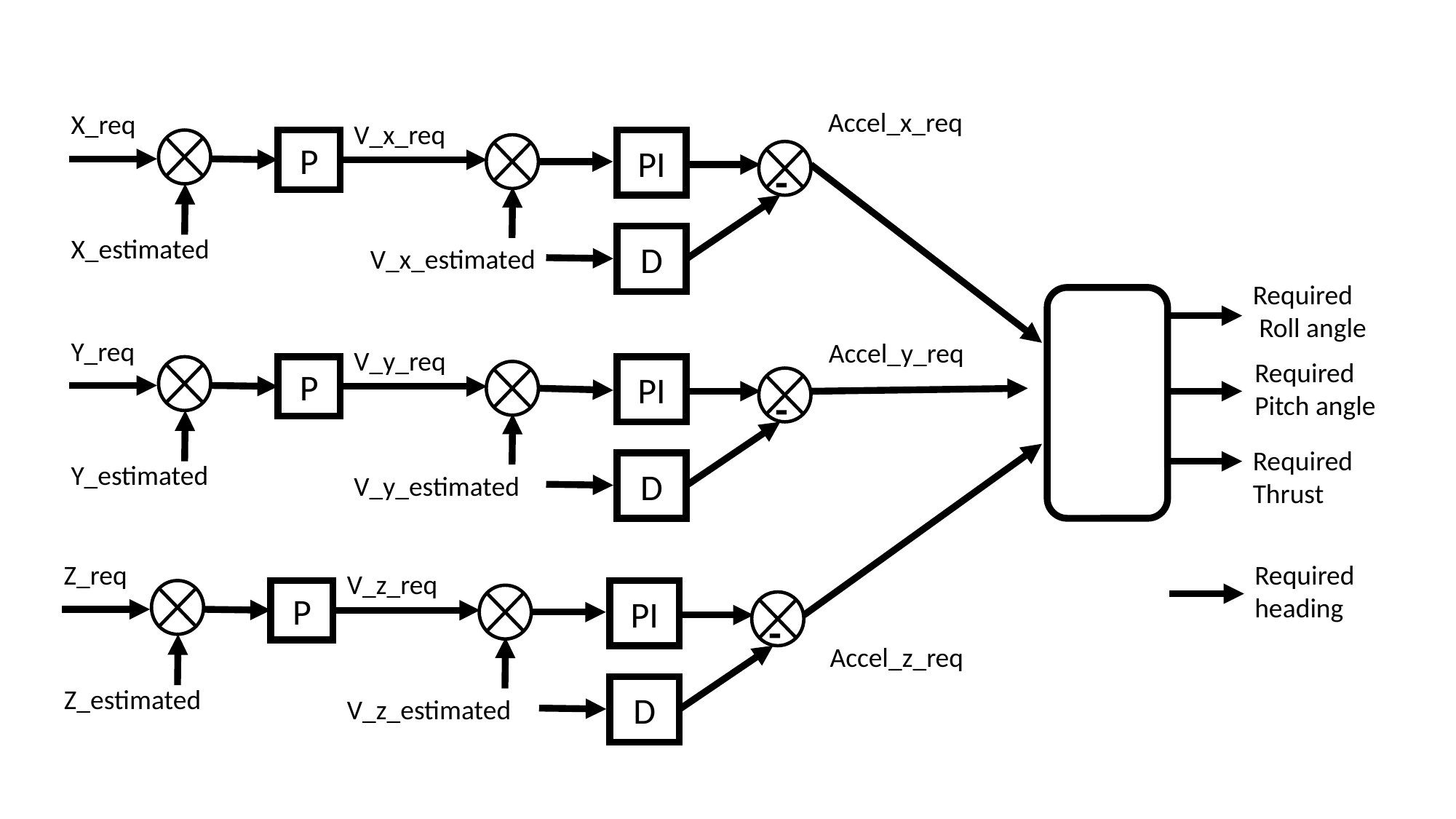

Accel_x_req
X_req
V_x_req

P
PI

-
X_estimated
D
V_x_estimated
Required
 Roll angle

Y_req
Accel_y_req
V_y_req
Required
Pitch angle

P
PI

-
Required
Thrust
Y_estimated
D
V_y_estimated
Z_req
Required
heading
V_z_req

P
PI

-
Accel_z_req
Z_estimated
D
V_z_estimated